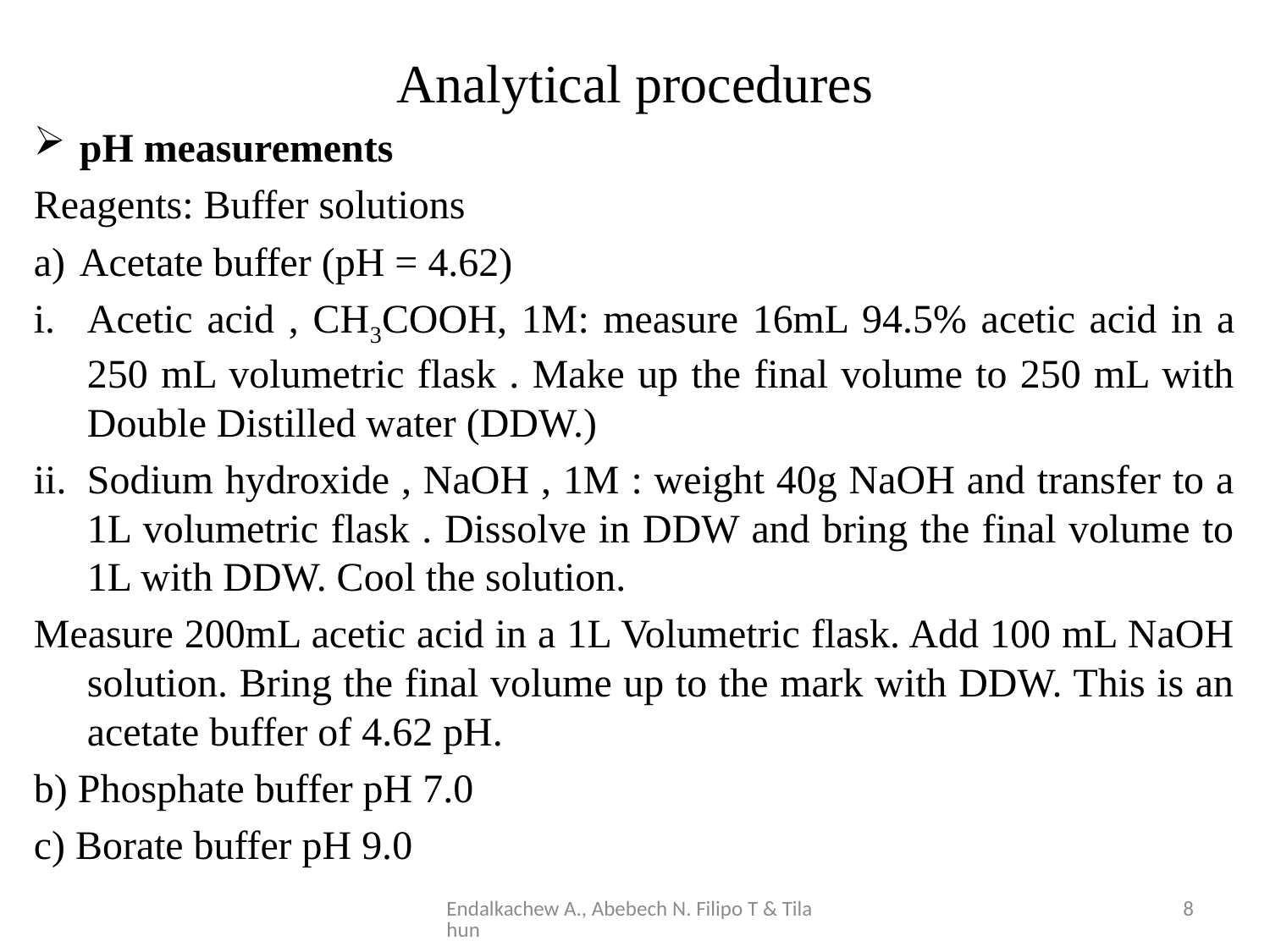

Analytical procedures
pH measurements
Reagents: Buffer solutions
Acetate buffer (pH = 4.62)
Acetic acid , CH3COOH, 1M: measure 16mL 94.5% acetic acid in a 250 mL volumetric flask . Make up the final volume to 250 mL with Double Distilled water (DDW.)
Sodium hydroxide , NaOH , 1M : weight 40g NaOH and transfer to a 1L volumetric flask . Dissolve in DDW and bring the final volume to 1L with DDW. Cool the solution.
Measure 200mL acetic acid in a 1L Volumetric flask. Add 100 mL NaOH solution. Bring the final volume up to the mark with DDW. This is an acetate buffer of 4.62 pH.
b) Phosphate buffer pH 7.0
c) Borate buffer pH 9.0

Endalkachew A., Abebech N. Filipo T & Tilahun
8